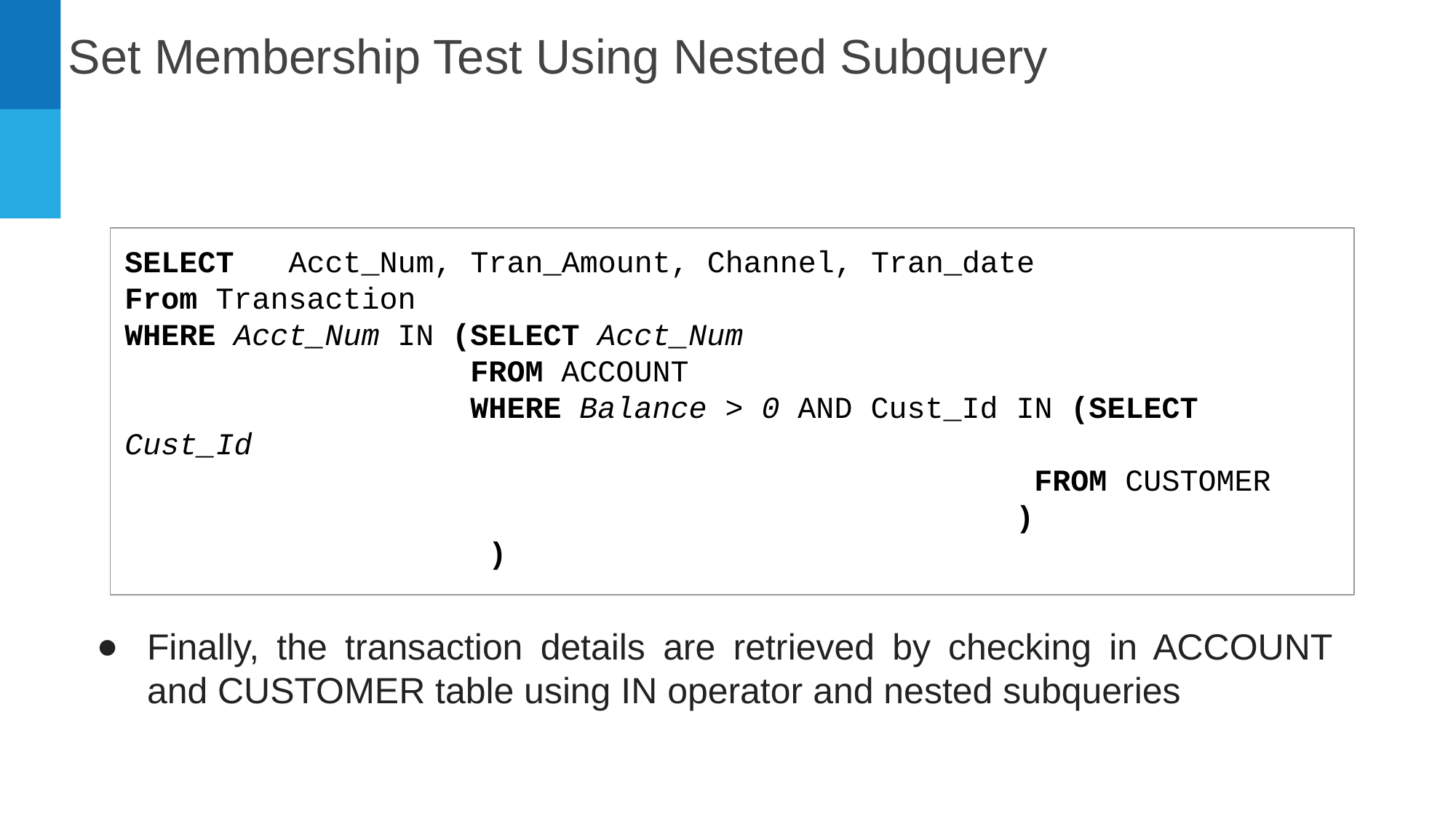

Set Membership Test Using Nested Subquery

SELECT   Acct_Num, Tran_Amount, Channel, Tran_date
From Transaction
WHERE Acct_Num IN (SELECT Acct_Num
                   FROM ACCOUNT
                   WHERE Balance > 0 AND Cust_Id IN (SELECT Cust_Id
  FROM CUSTOMER
 )
                    )
Finally, the transaction details are retrieved by checking in ACCOUNT and CUSTOMER table using IN operator and nested subqueries